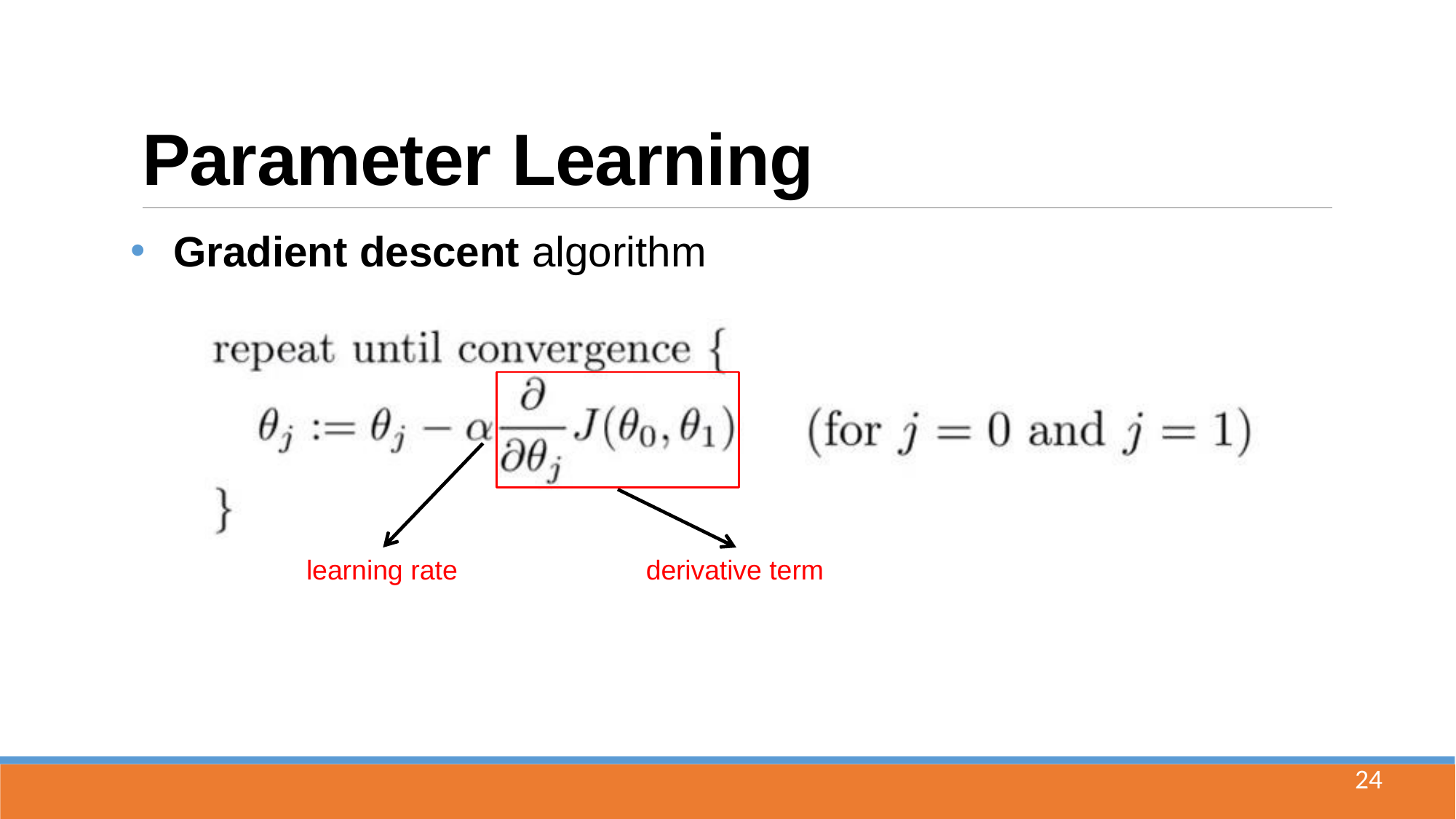

# Parameter Learning
Gradient descent algorithm

learning rate
derivative term
24